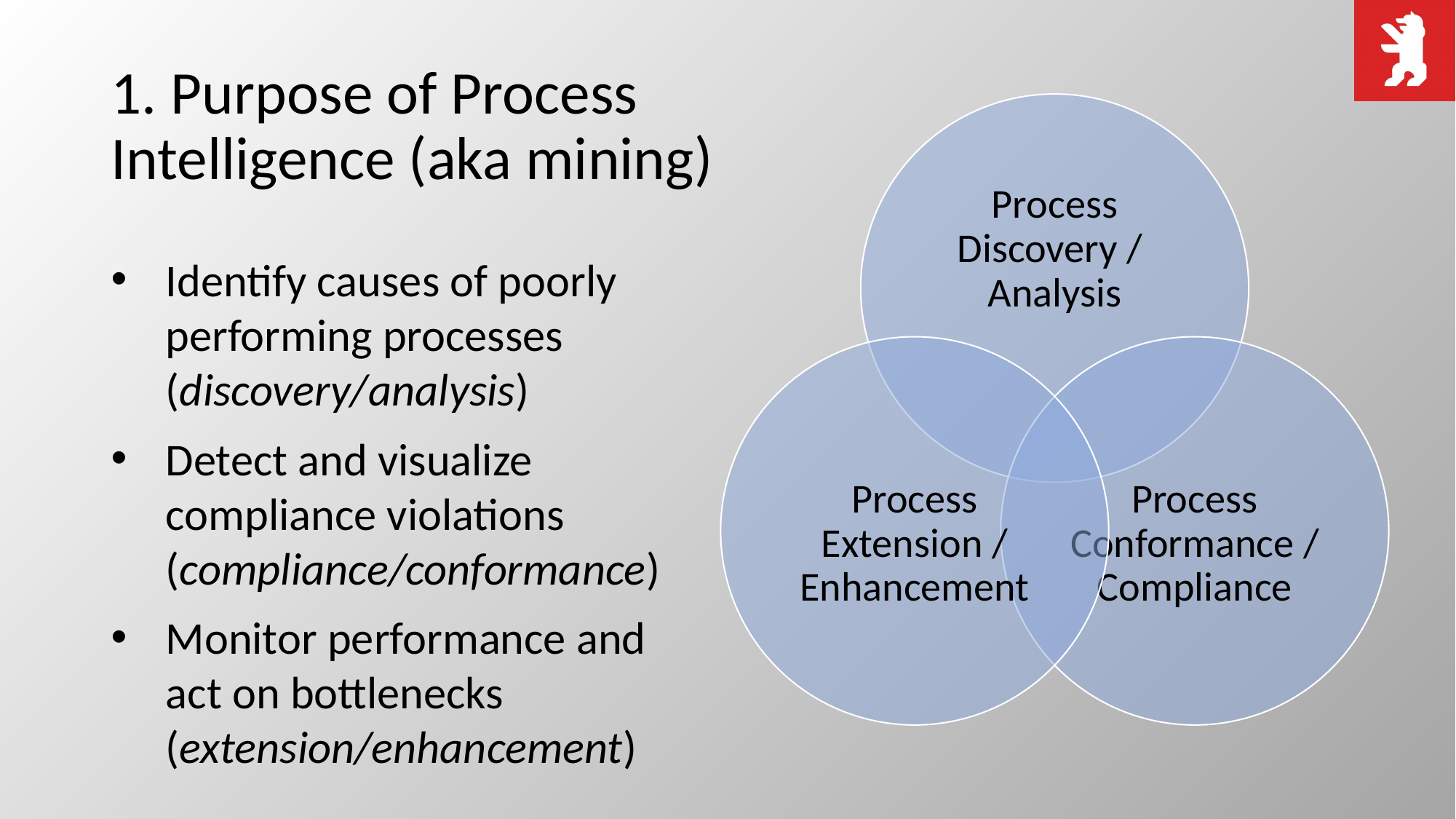

# 1. Purpose of Process Intelligence (aka mining)
Process Discovery /  Analysis
Process Conformance / Compliance
Process Extension / Enhancement
Identify causes of poorly performing processes (discovery/analysis)
Detect and visualize compliance violations (compliance/conformance)
Monitor performance and act on bottlenecks (extension/enhancement)